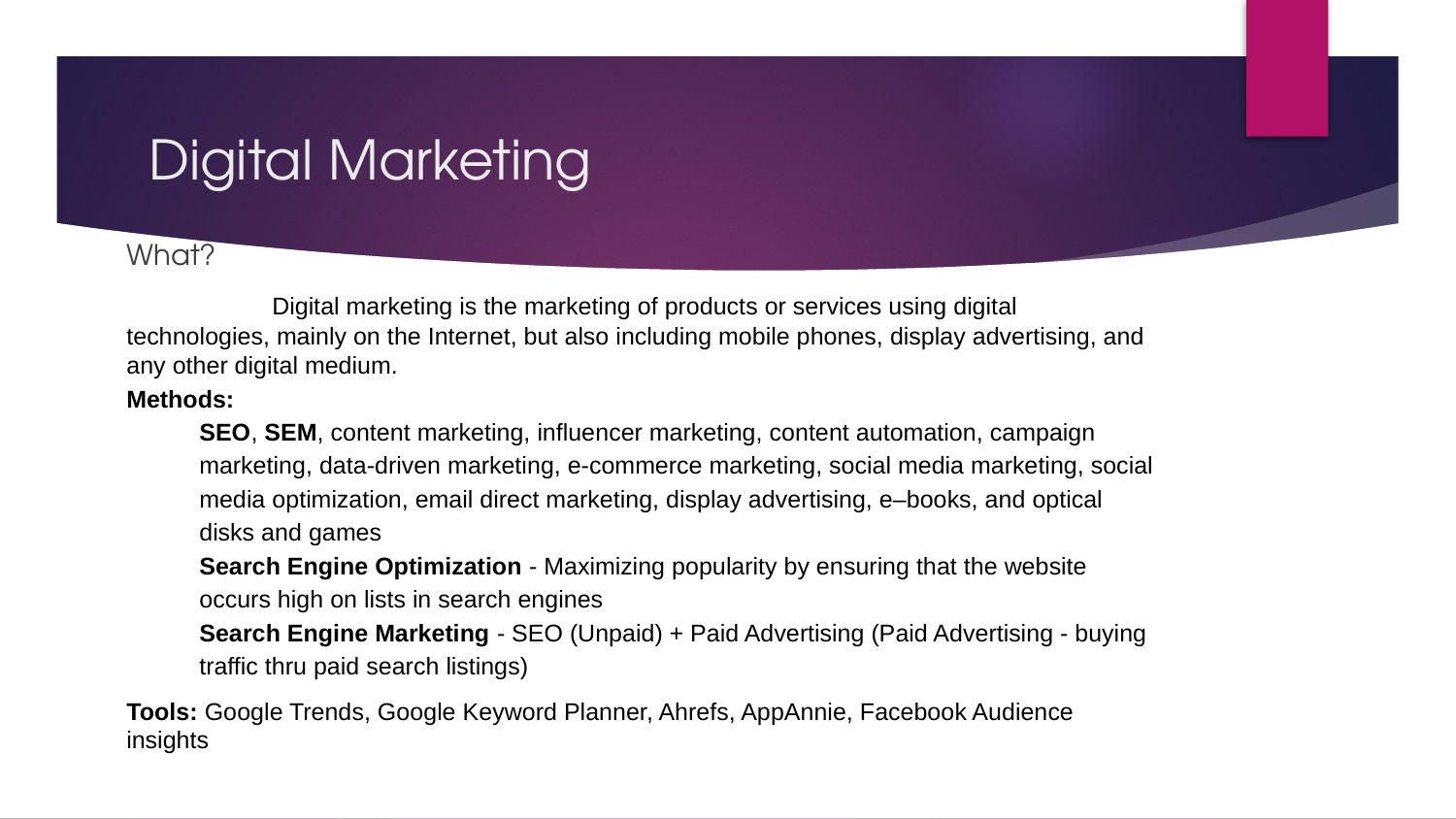

# Digital Marketing
What?
	Digital marketing is the marketing of products or services using digital technologies, mainly on the Internet, but also including mobile phones, display advertising, and any other digital medium.
Methods:
SEO, SEM, content marketing, influencer marketing, content automation, campaign marketing, data-driven marketing, e-commerce marketing, social media marketing, social media optimization, email direct marketing, display advertising, e–books, and optical disks and games
Search Engine Optimization - Maximizing popularity by ensuring that the website occurs high on lists in search engines
Search Engine Marketing - SEO (Unpaid) + Paid Advertising (Paid Advertising - buying traffic thru paid search listings)
Tools: Google Trends, Google Keyword Planner, Ahrefs, AppAnnie, Facebook Audience insights